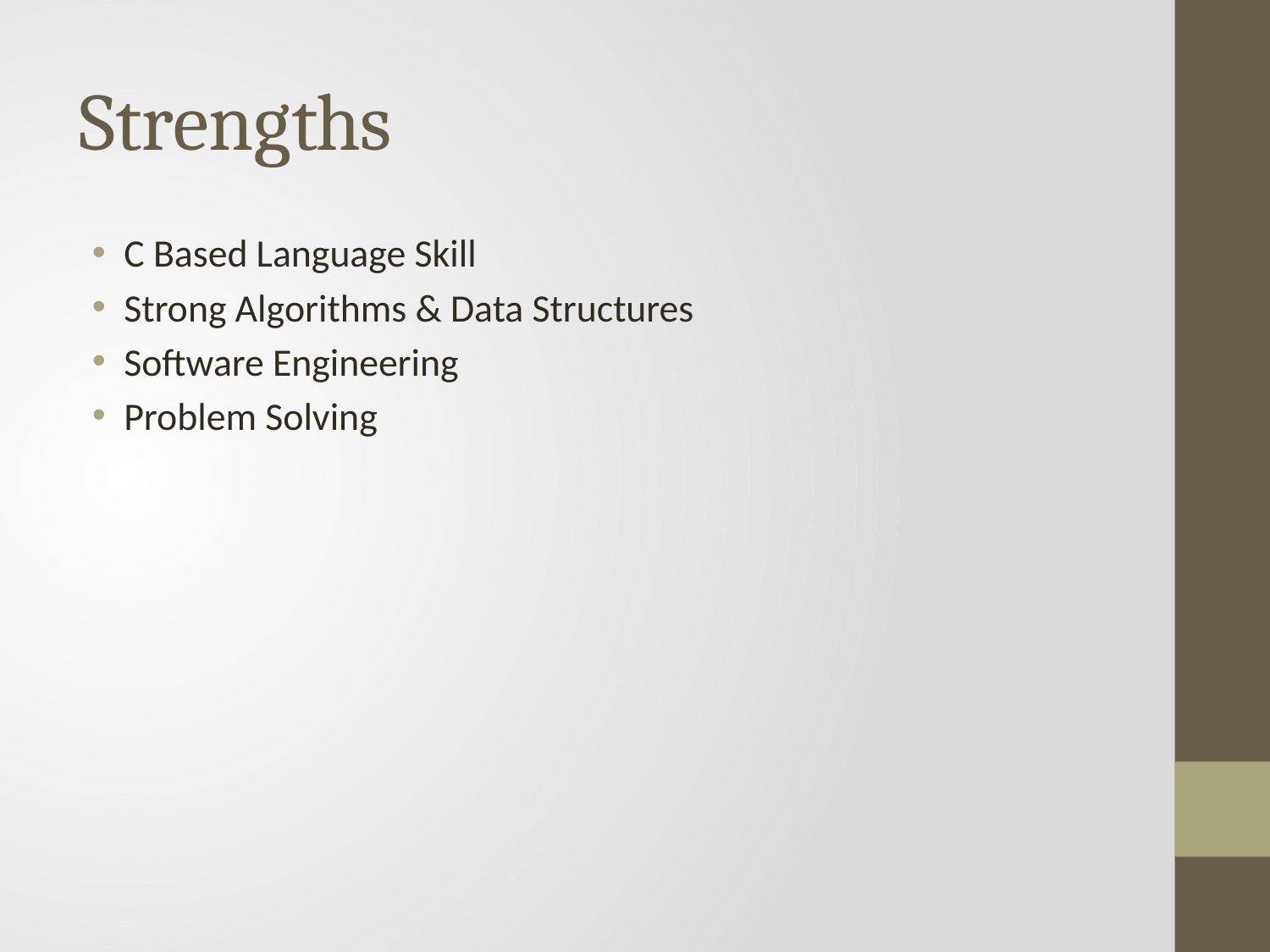

# Strengths
C Based Language Skill
Strong Algorithms & Data Structures
Software Engineering
Problem Solving